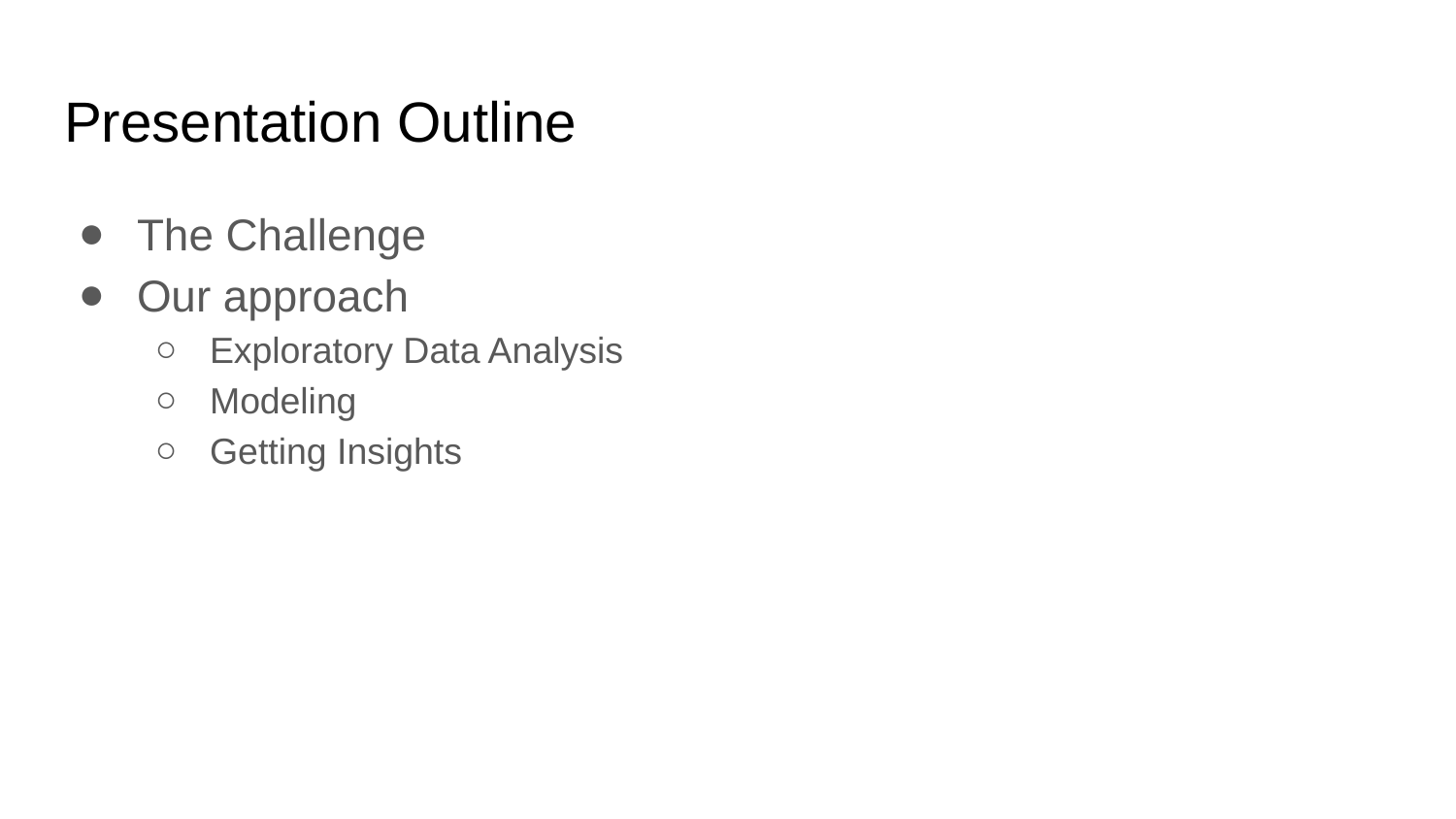

# Presentation Outline
The Challenge
Our approach
Exploratory Data Analysis
Modeling
Getting Insights